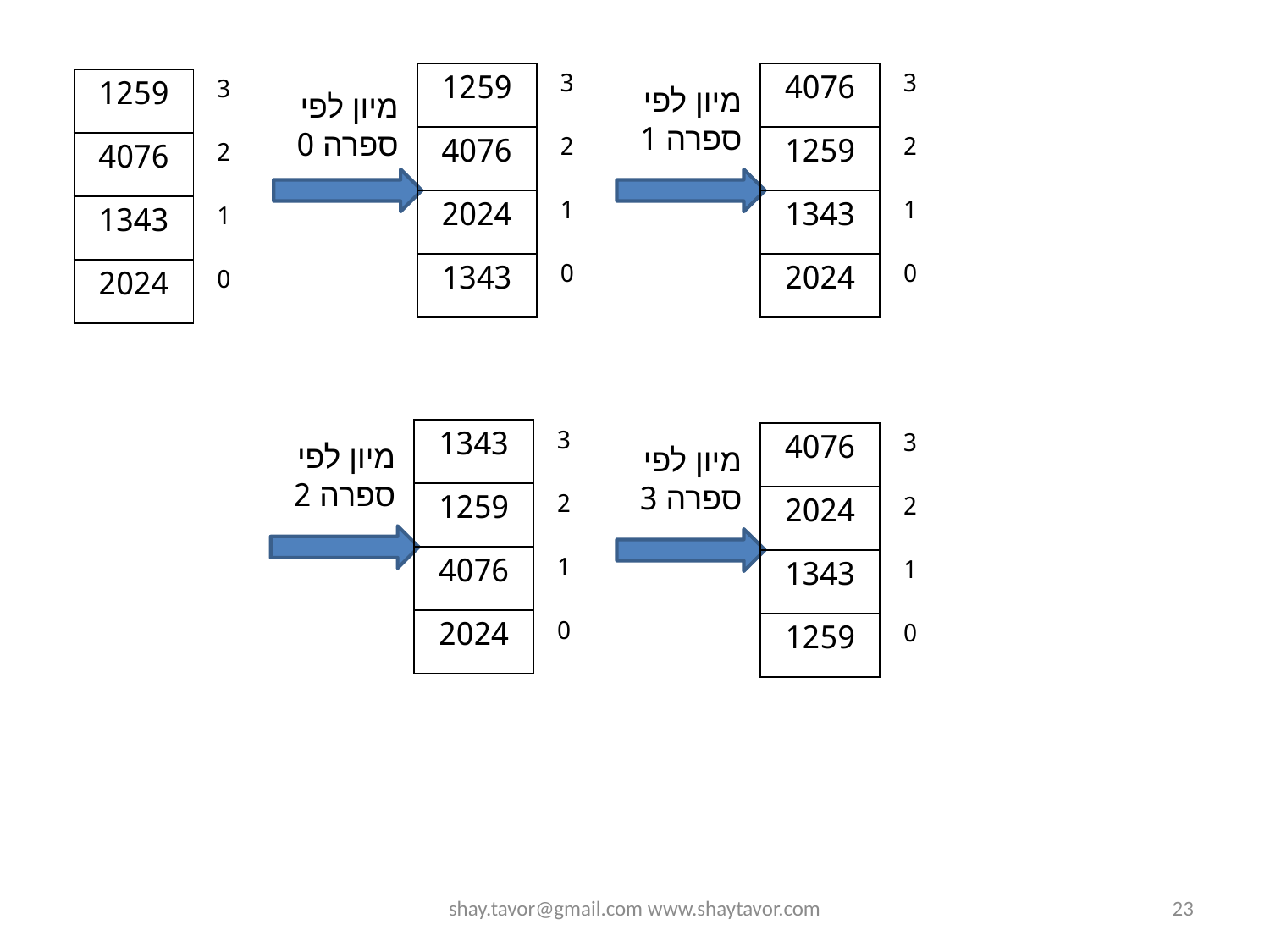

| 1259 | 3 |
| --- | --- |
| 4076 | 2 |
| 2024 | 1 |
| 1343 | 0 |
| 4076 | 3 |
| --- | --- |
| 1259 | 2 |
| 1343 | 1 |
| 2024 | 0 |
| 1259 | 3 |
| --- | --- |
| 4076 | 2 |
| 1343 | 1 |
| 2024 | 0 |
מיון לפי ספרה 1
מיון לפי ספרה 0

| 1343 | 3 |
| --- | --- |
| 1259 | 2 |
| 4076 | 1 |
| 2024 | 0 |
| 4076 | 3 |
| --- | --- |
| 2024 | 2 |
| 1343 | 1 |
| 1259 | 0 |
מיון לפי ספרה 2
מיון לפי ספרה 3

shay.tavor@gmail.com www.shaytavor.com
23